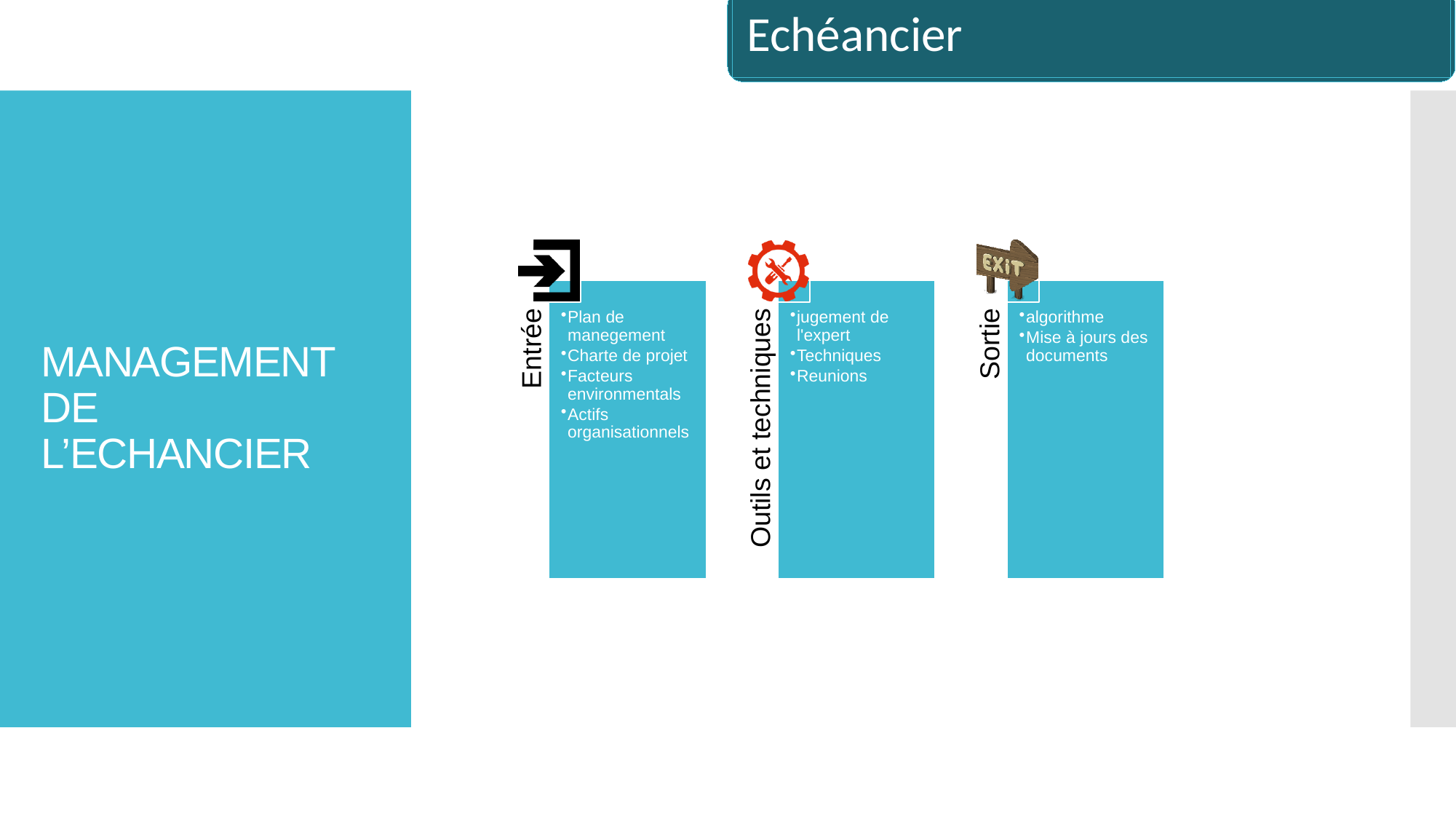

Echéancier
# MANAGEMENT DE L’ECHANCIER
Entrée
Plan de manegement
Charte de projet
Facteurs environmentals
Actifs organisationnels
Outils et techniques
jugement de l'expert
Techniques
Reunions
Sortie
algorithme
Mise à jours des documents